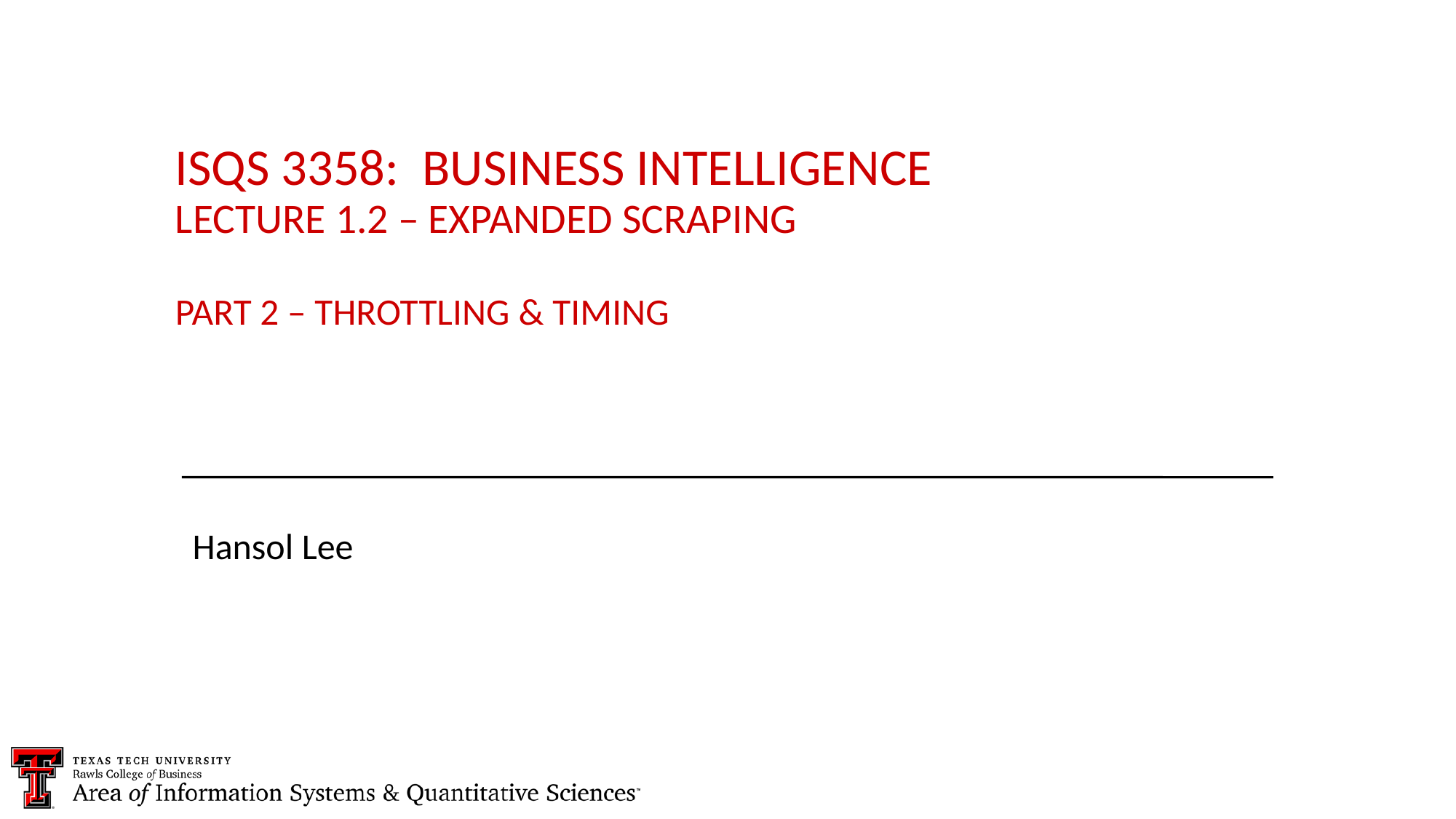

ISQS 3358:  Business Intelligence
Lecture 1.2 – Expanded Scraping
Part 2 – Throttling & TIming

Hansol Lee